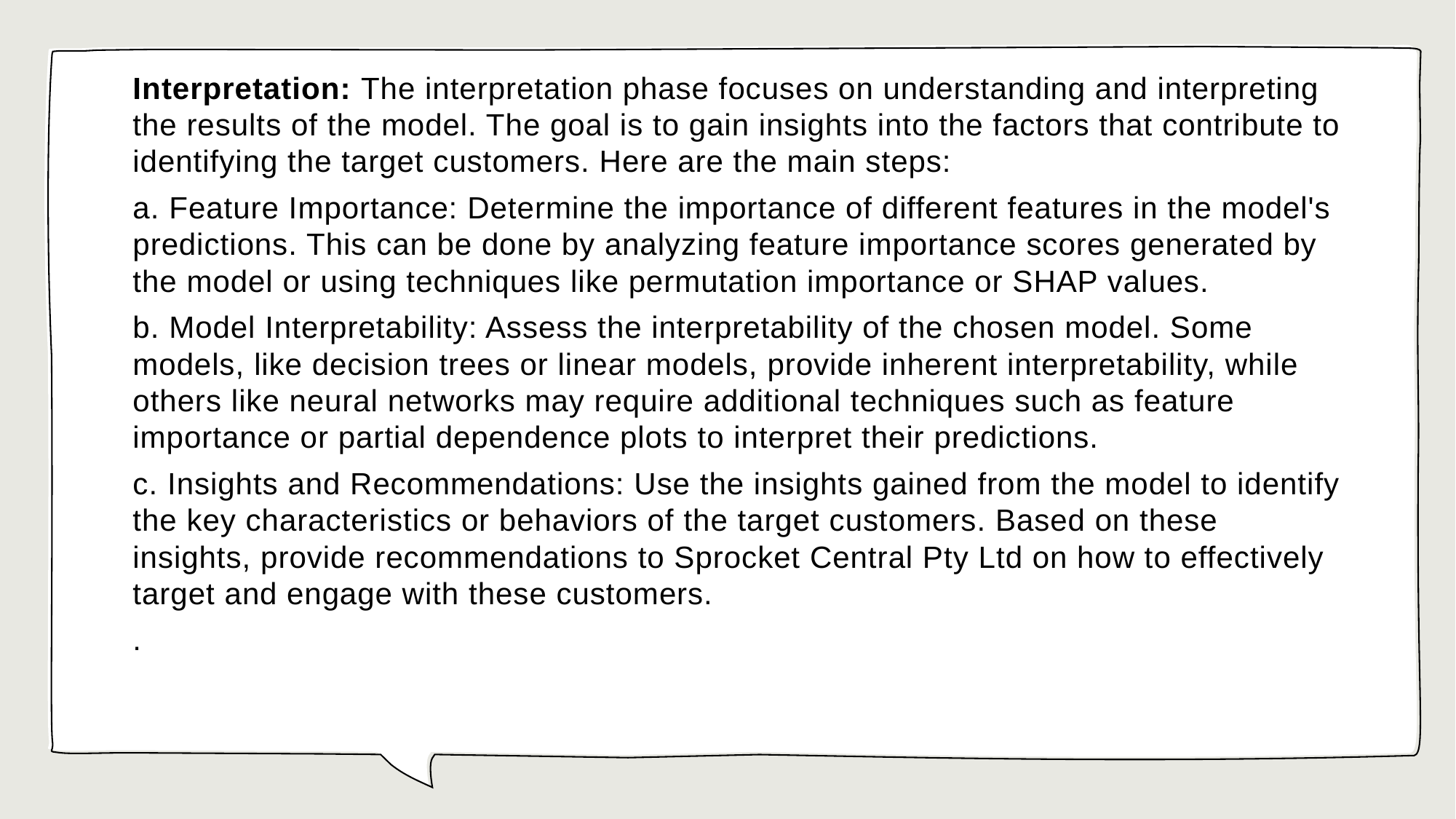

Interpretation: The interpretation phase focuses on understanding and interpreting the results of the model. The goal is to gain insights into the factors that contribute to identifying the target customers. Here are the main steps:
a. Feature Importance: Determine the importance of different features in the model's predictions. This can be done by analyzing feature importance scores generated by the model or using techniques like permutation importance or SHAP values.
b. Model Interpretability: Assess the interpretability of the chosen model. Some models, like decision trees or linear models, provide inherent interpretability, while others like neural networks may require additional techniques such as feature importance or partial dependence plots to interpret their predictions.
c. Insights and Recommendations: Use the insights gained from the model to identify the key characteristics or behaviors of the target customers. Based on these insights, provide recommendations to Sprocket Central Pty Ltd on how to effectively target and engage with these customers.
.